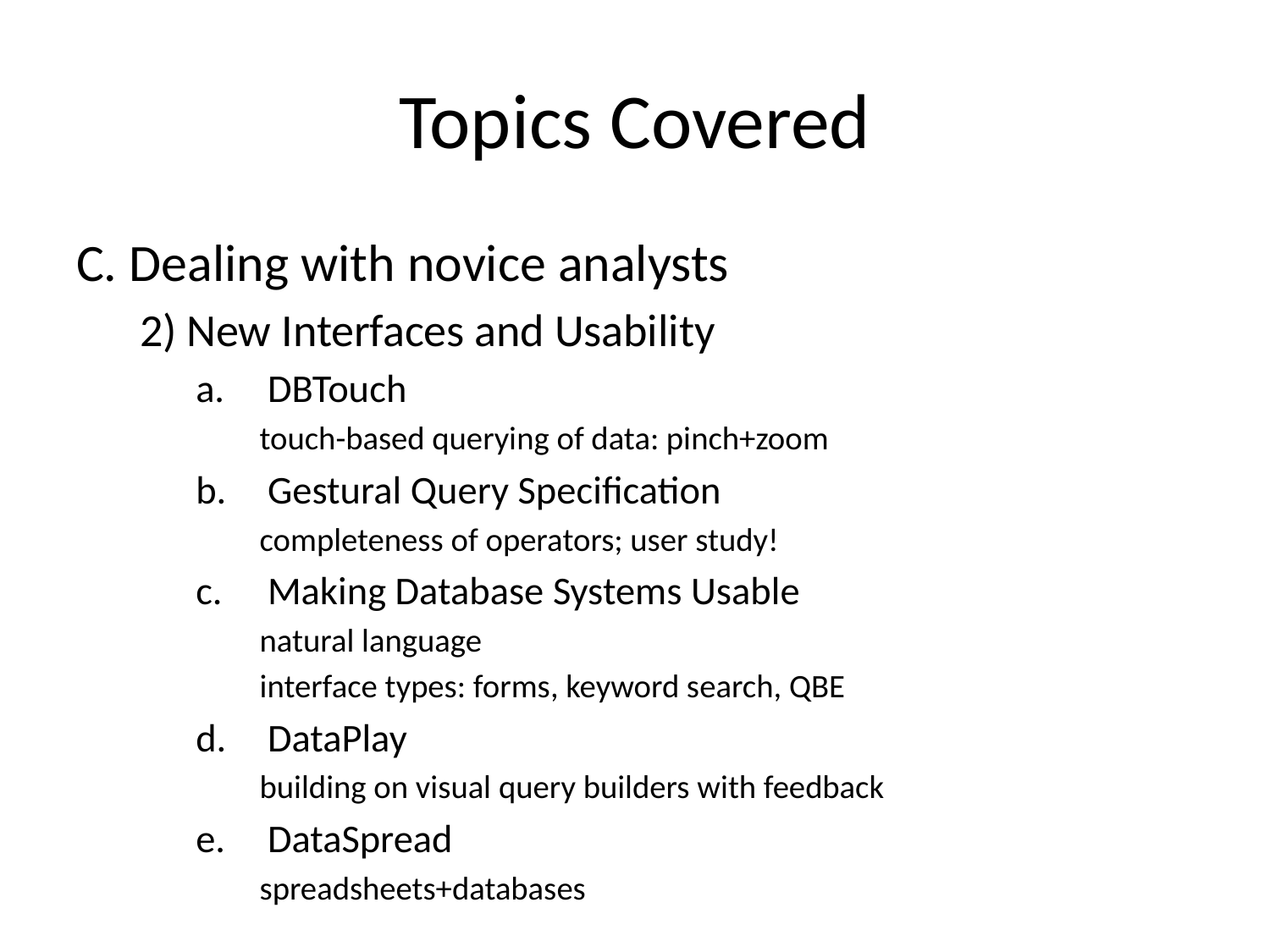

# Topics Covered
C. Dealing with novice analysts
2) New Interfaces and Usability
DBTouch
		touch-based querying of data: pinch+zoom
Gestural Query Specification
		completeness of operators; user study!
Making Database Systems Usable
		natural language
		interface types: forms, keyword search, QBE
DataPlay
		building on visual query builders with feedback
DataSpread
		spreadsheets+databases